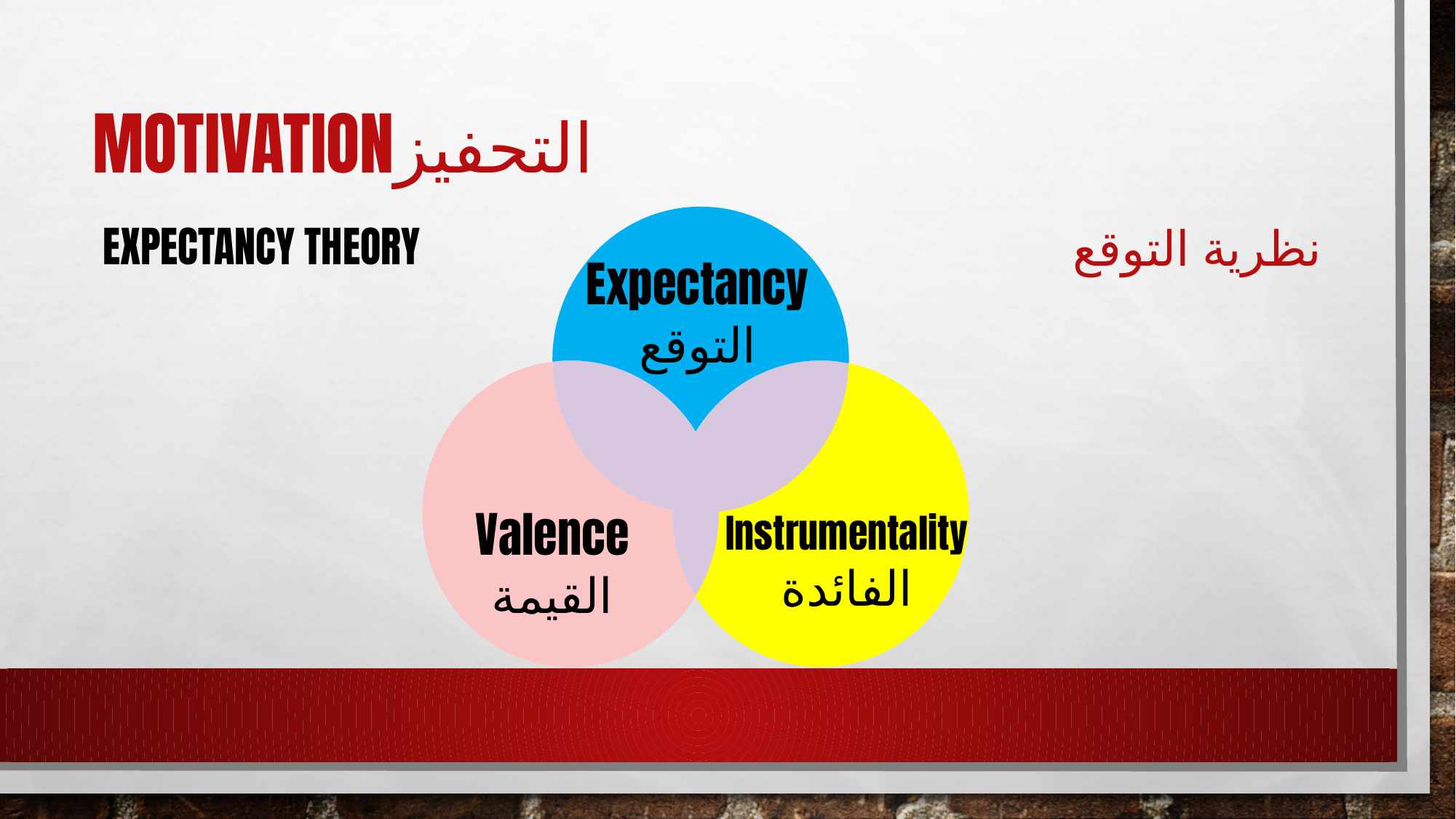

# Motivationالتحفيز
نظرية التوقع
Expectancy Theory

Expectancy
التوقع
Valence
القيمة
Instrumentality
الفائدة